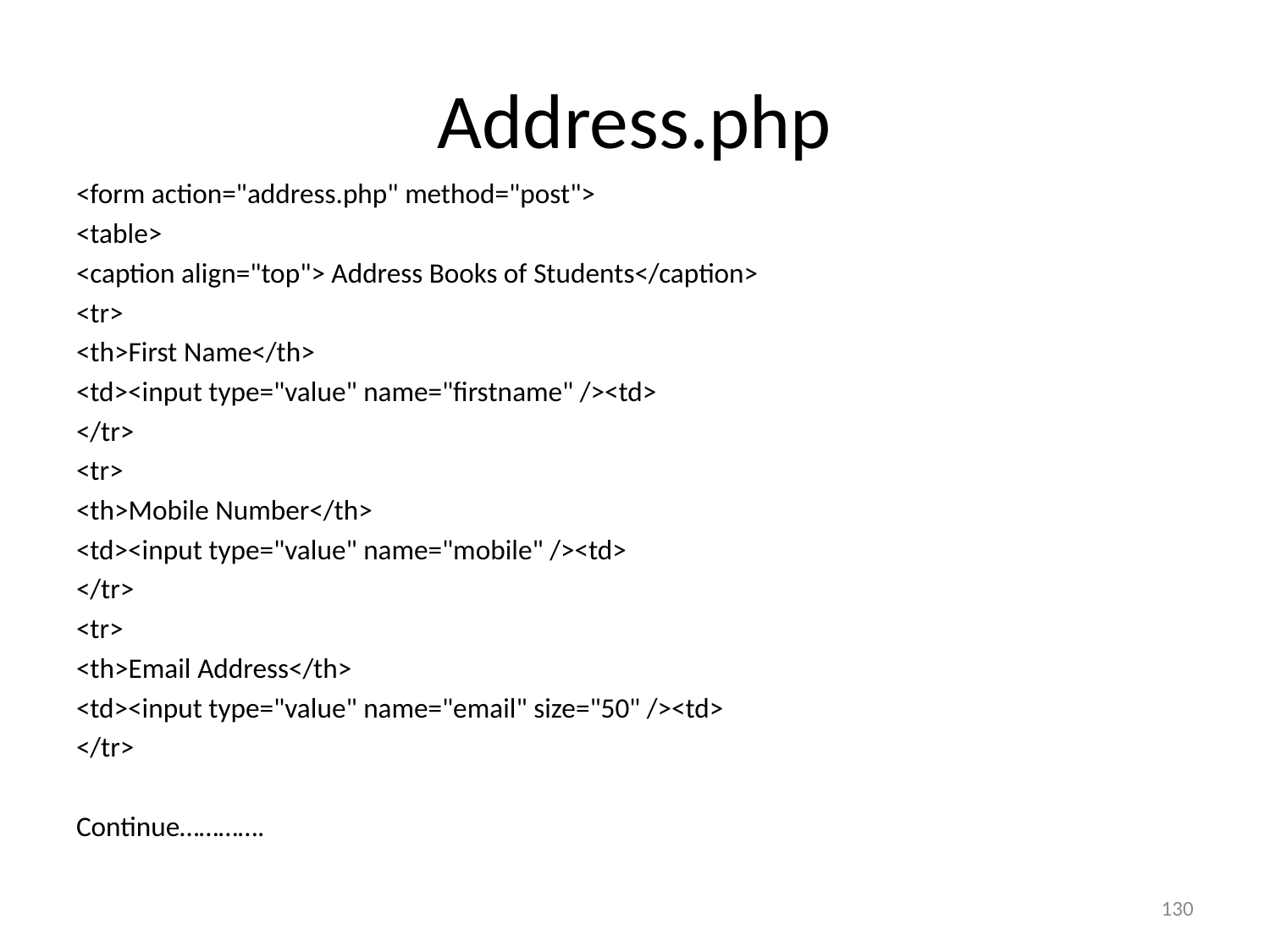

# Address.php
<form action="address.php" method="post">
<table>
<caption align="top"> Address Books of Students</caption>
<tr>
<th>First Name</th>
<td><input type="value" name="firstname" /><td>
</tr>
<tr>
<th>Mobile Number</th>
<td><input type="value" name="mobile" /><td>
</tr>
<tr>
<th>Email Address</th>
<td><input type="value" name="email" size="50" /><td>
</tr>

Continue………….
130